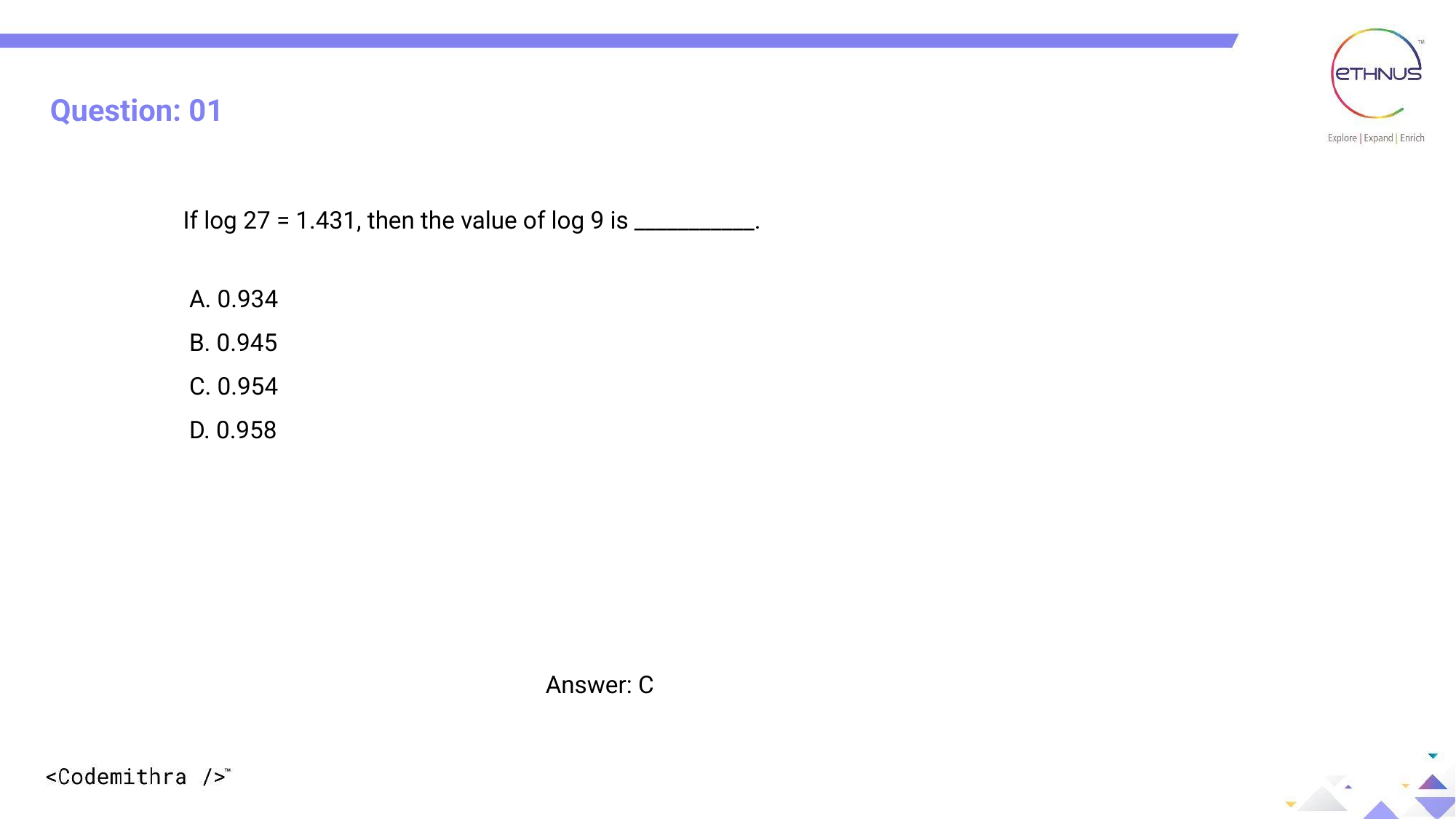

Question: 01
If log 27 = 1.431, then the value of log 9 is ___________.

 A. 0.934
 B. 0.945
 C. 0.954
 D. 0.958

  										                                                                            Answer: C